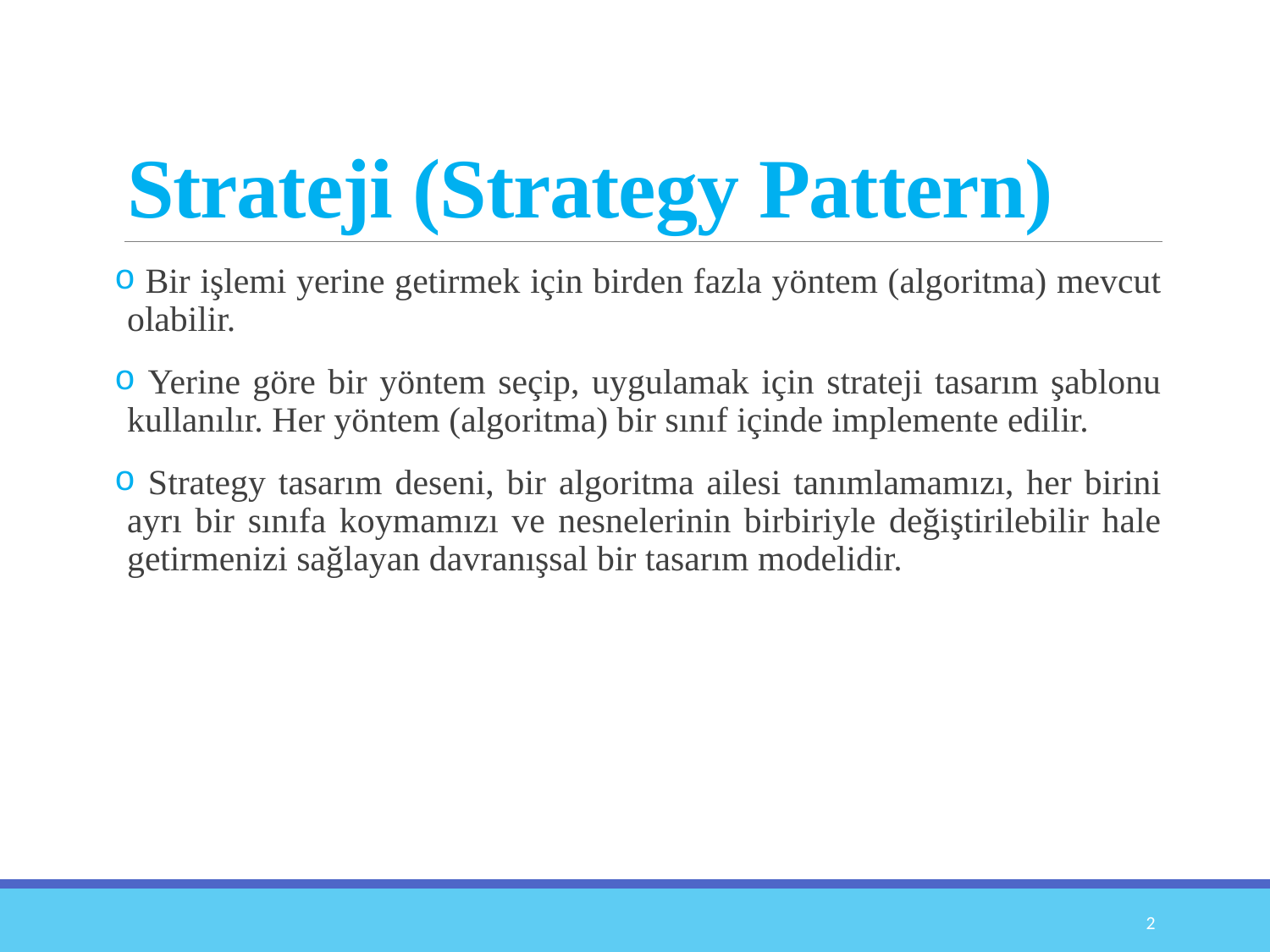

# Strateji (Strategy Pattern)
 Bir işlemi yerine getirmek için birden fazla yöntem (algoritma) mevcut olabilir.
 Yerine göre bir yöntem seçip, uygulamak için strateji tasarım şablonu kullanılır. Her yöntem (algoritma) bir sınıf içinde implemente edilir.
 Strategy tasarım deseni, bir algoritma ailesi tanımlamamızı, her birini ayrı bir sınıfa koymamızı ve nesnelerinin birbiriyle değiştirilebilir hale getirmenizi sağlayan davranışsal bir tasarım modelidir.
2